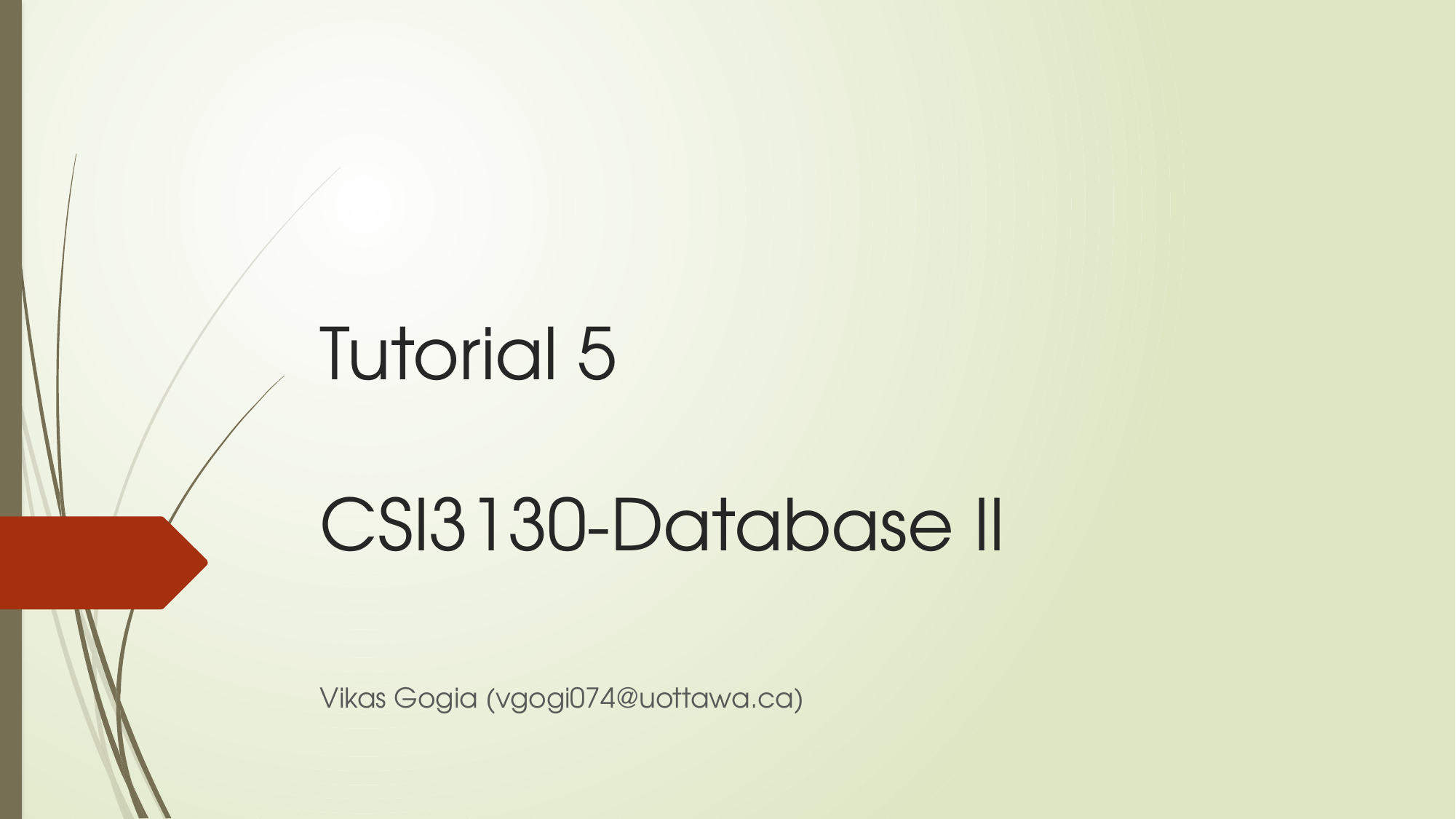

# Tutorial 5 CSI3130-Database II
Vikas Gogia (vgogi074@uottawa.ca)